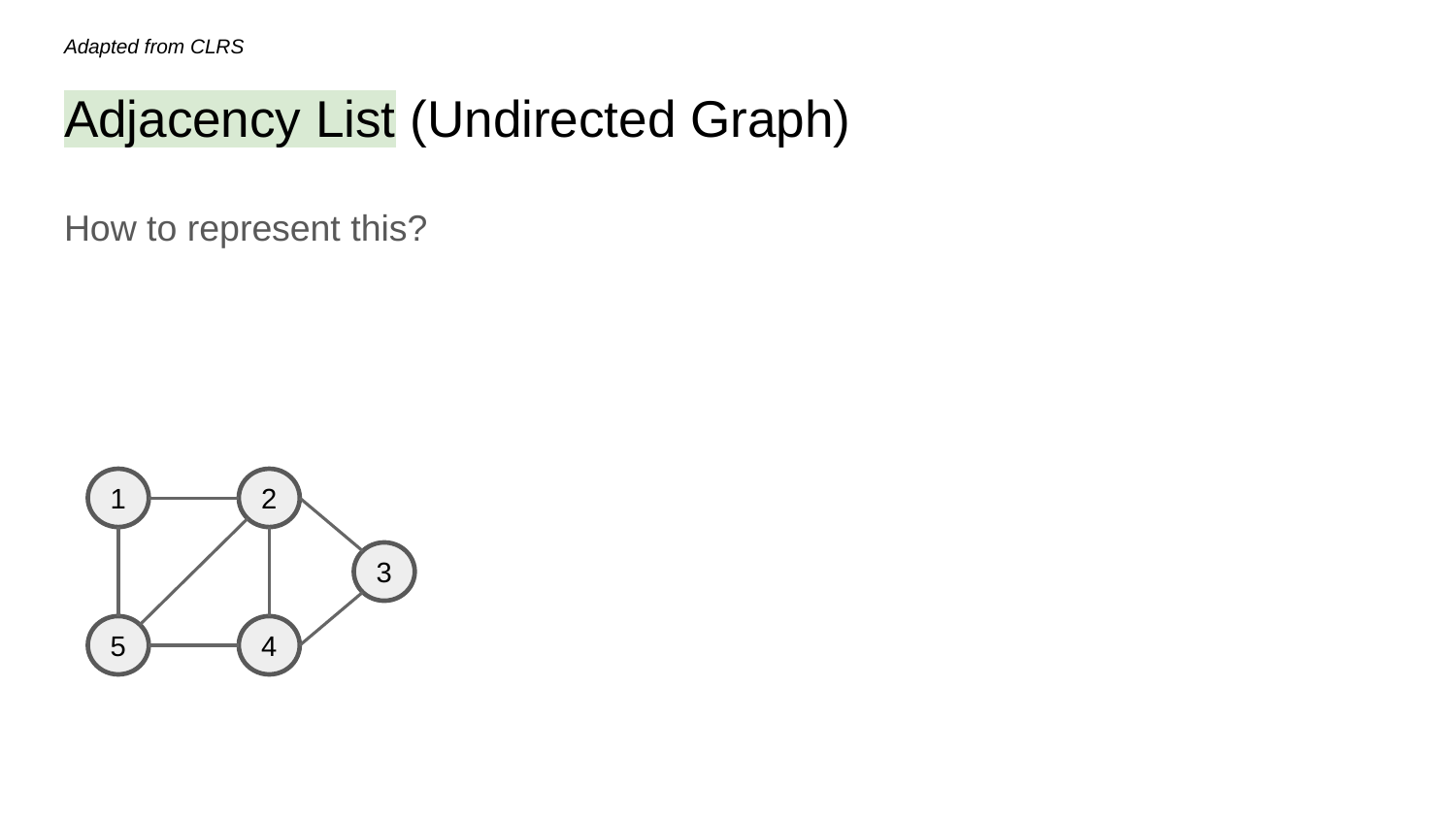

Adapted from CLRS
# Adjacency List (Undirected Graph)

How to represent this?
1
2
3
5
4